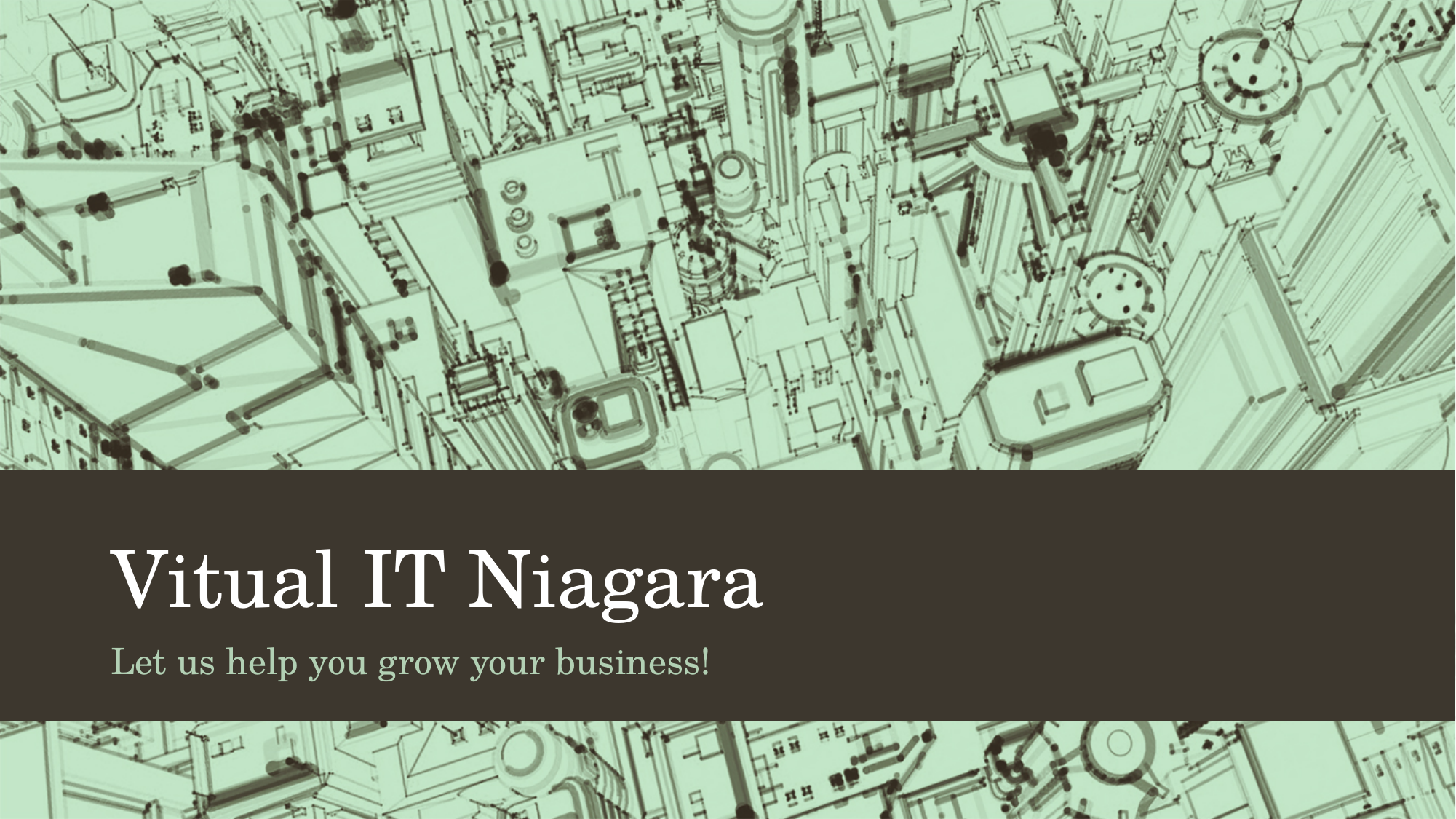

# Vitual IT Niagara
Let us help you grow your business!